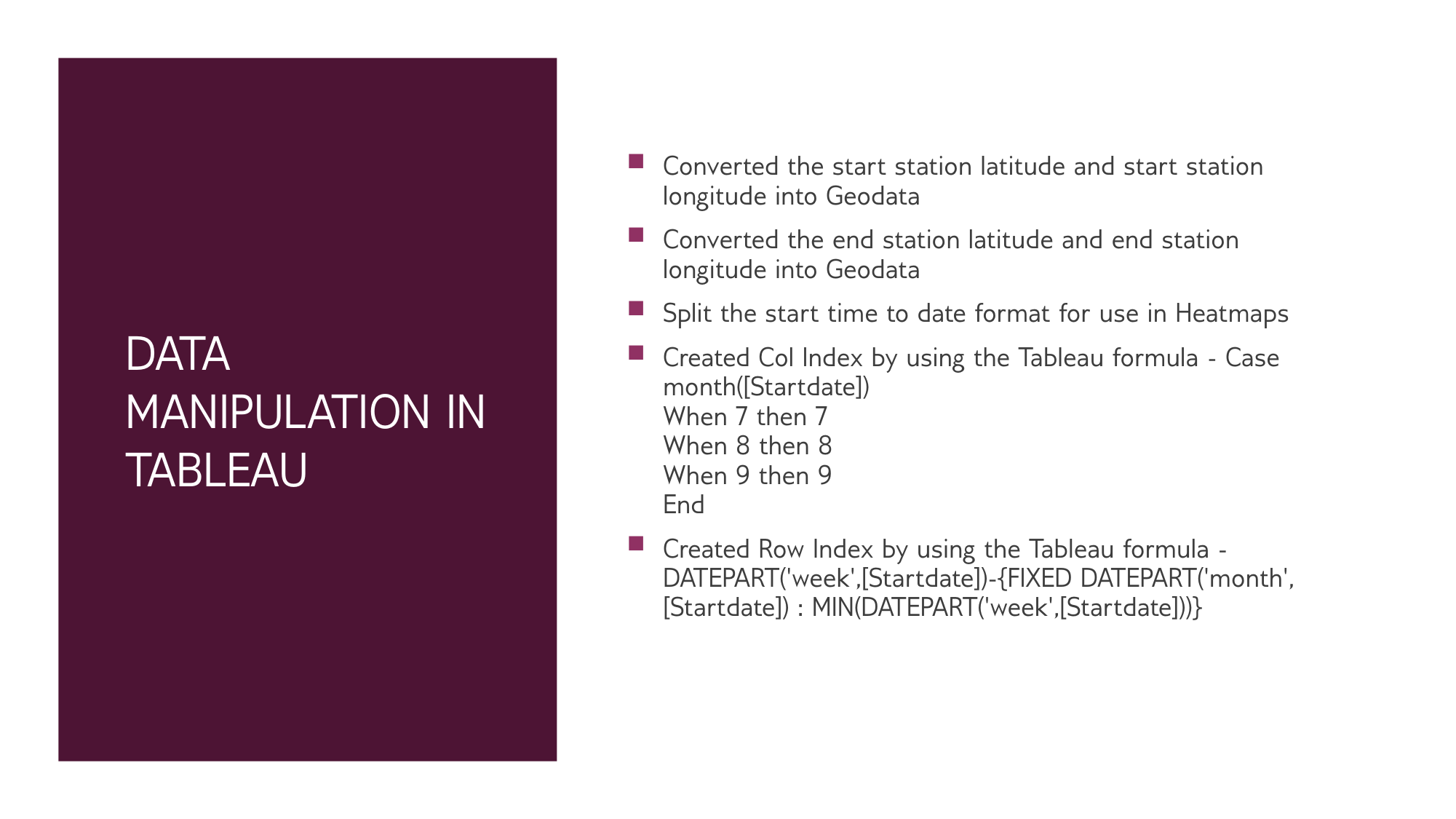

# Data manipulation in tableau
Converted the start station latitude and start station longitude into Geodata
Converted the end station latitude and end station longitude into Geodata
Split the start time to date format for use in Heatmaps
Created Col Index by using the Tableau formula - Case month([Startdate])
When 7 then 7
When 8 then 8
When 9 then 9
End
Created Row Index by using the Tableau formula - DATEPART('week',[Startdate])-{FIXED DATEPART('month',[Startdate]) : MIN(DATEPART('week',[Startdate]))}